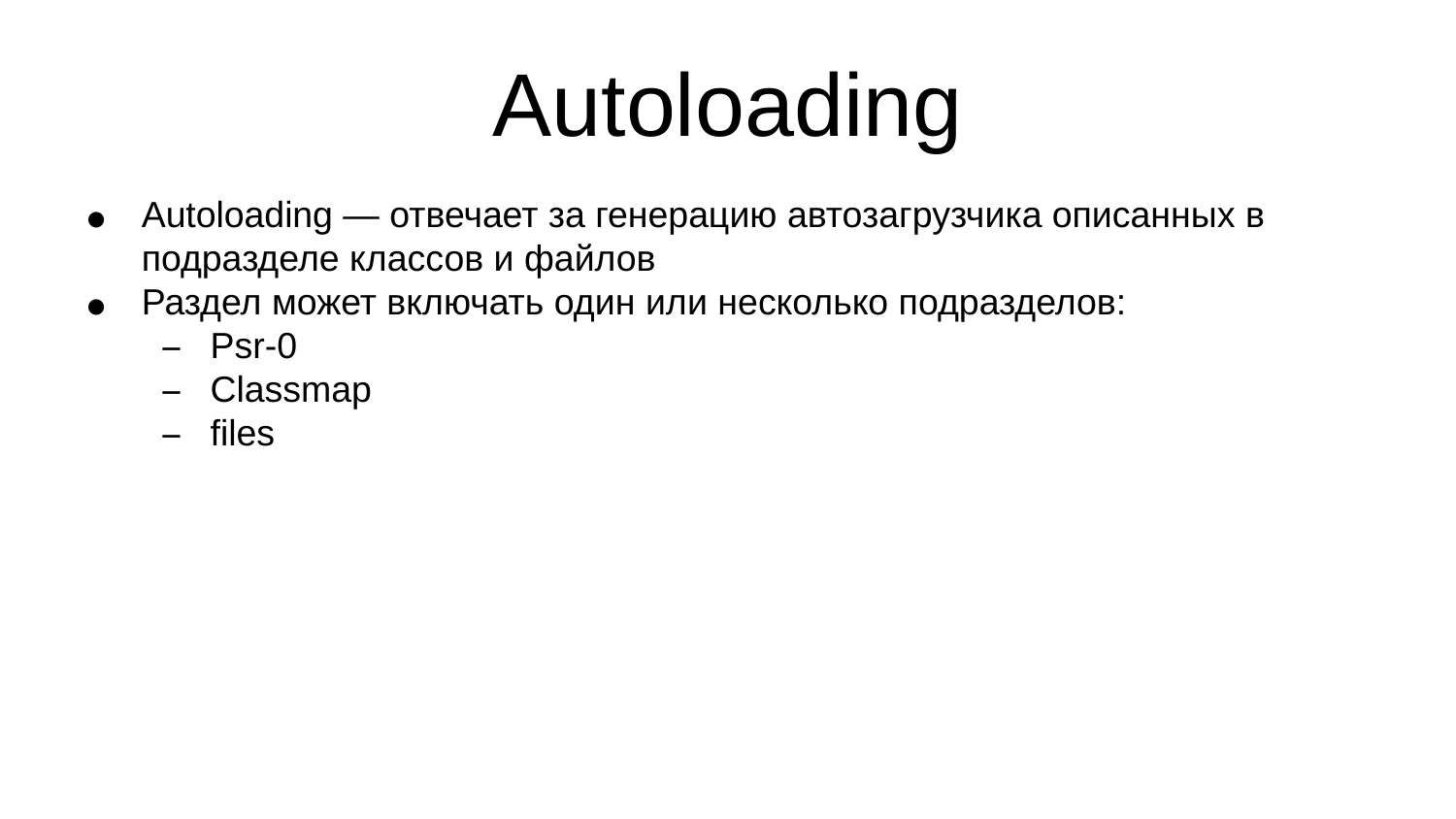

Autoloading
Autoloading — отвечает за генерацию автозагрузчика описанных в подразделе классов и файлов
Раздел может включать один или несколько подразделов:
Psr-0
Classmap
files